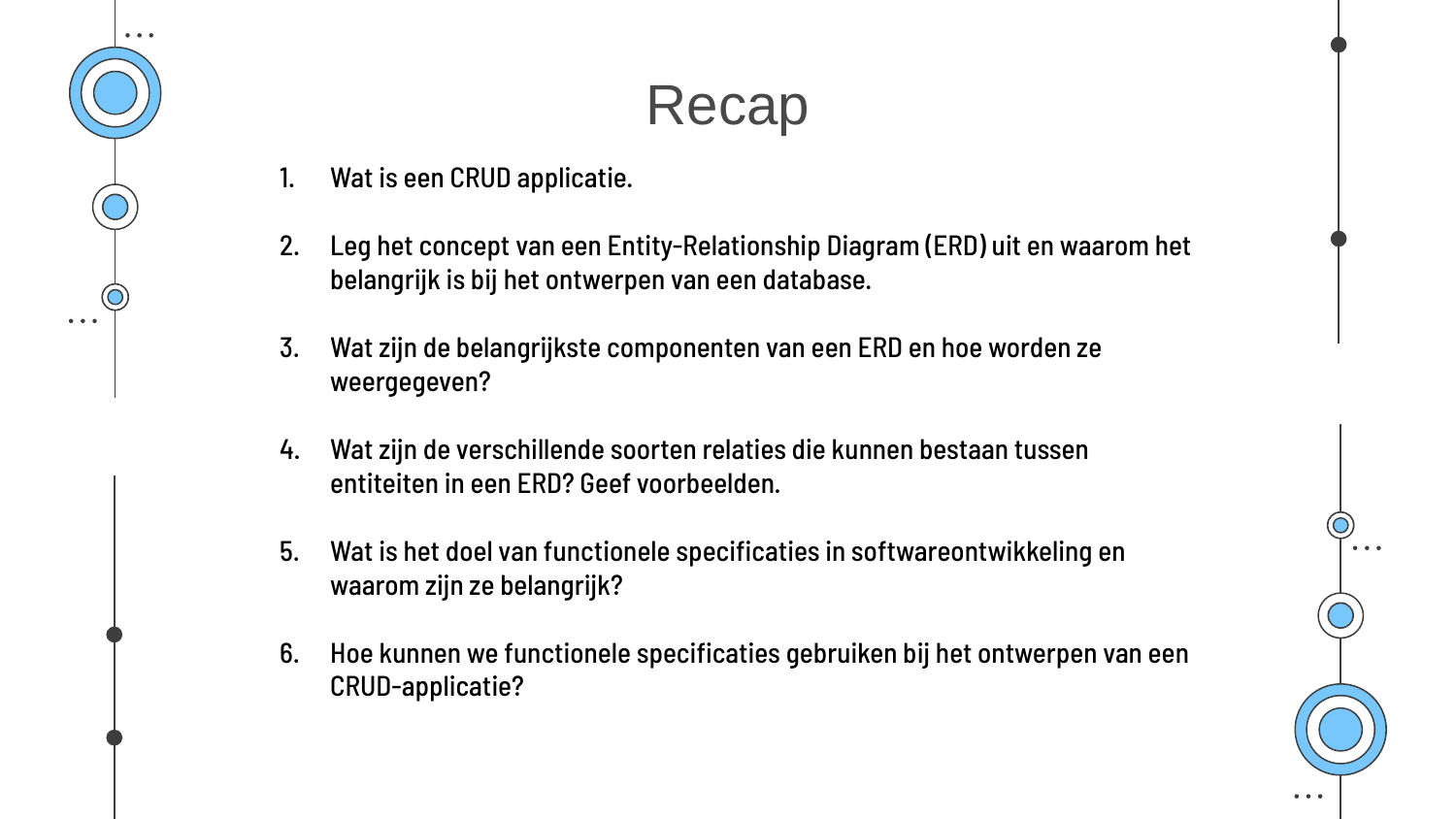

# Recap
Wat is een CRUD applicatie.

Leg het concept van een Entity-Relationship Diagram (ERD) uit en waarom het belangrijk is bij het ontwerpen van een database.

Wat zijn de belangrijkste componenten van een ERD en hoe worden ze weergegeven?

Wat zijn de verschillende soorten relaties die kunnen bestaan tussen entiteiten in een ERD? Geef voorbeelden.

Wat is het doel van functionele specificaties in softwareontwikkeling en waarom zijn ze belangrijk?

Hoe kunnen we functionele specificaties gebruiken bij het ontwerpen van een CRUD-applicatie?